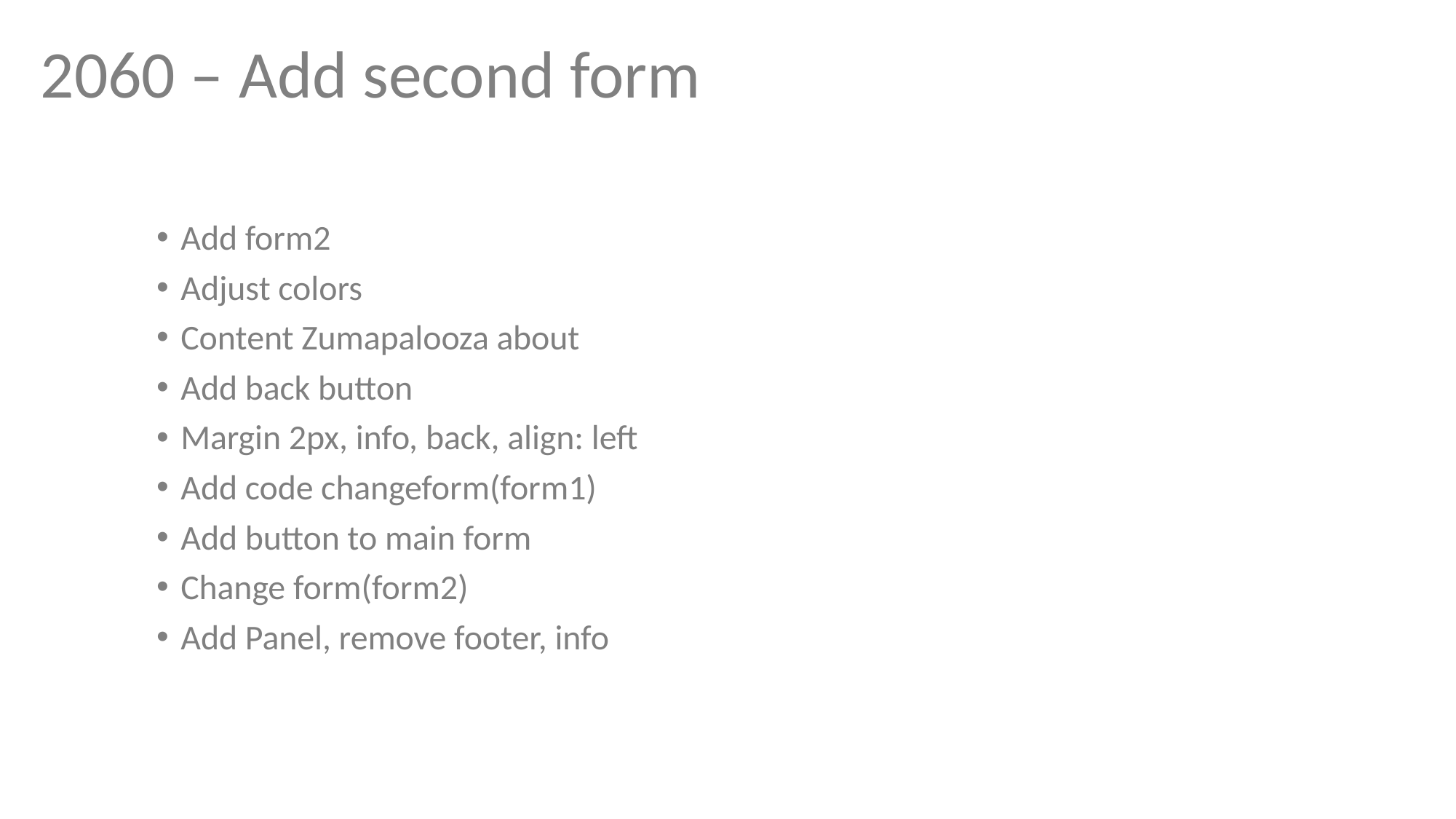

# 2060 – Add second form
Add form2
Adjust colors
Content Zumapalooza about
Add back button
Margin 2px, info, back, align: left
Add code changeform(form1)
Add button to main form
Change form(form2)
Add Panel, remove footer, info